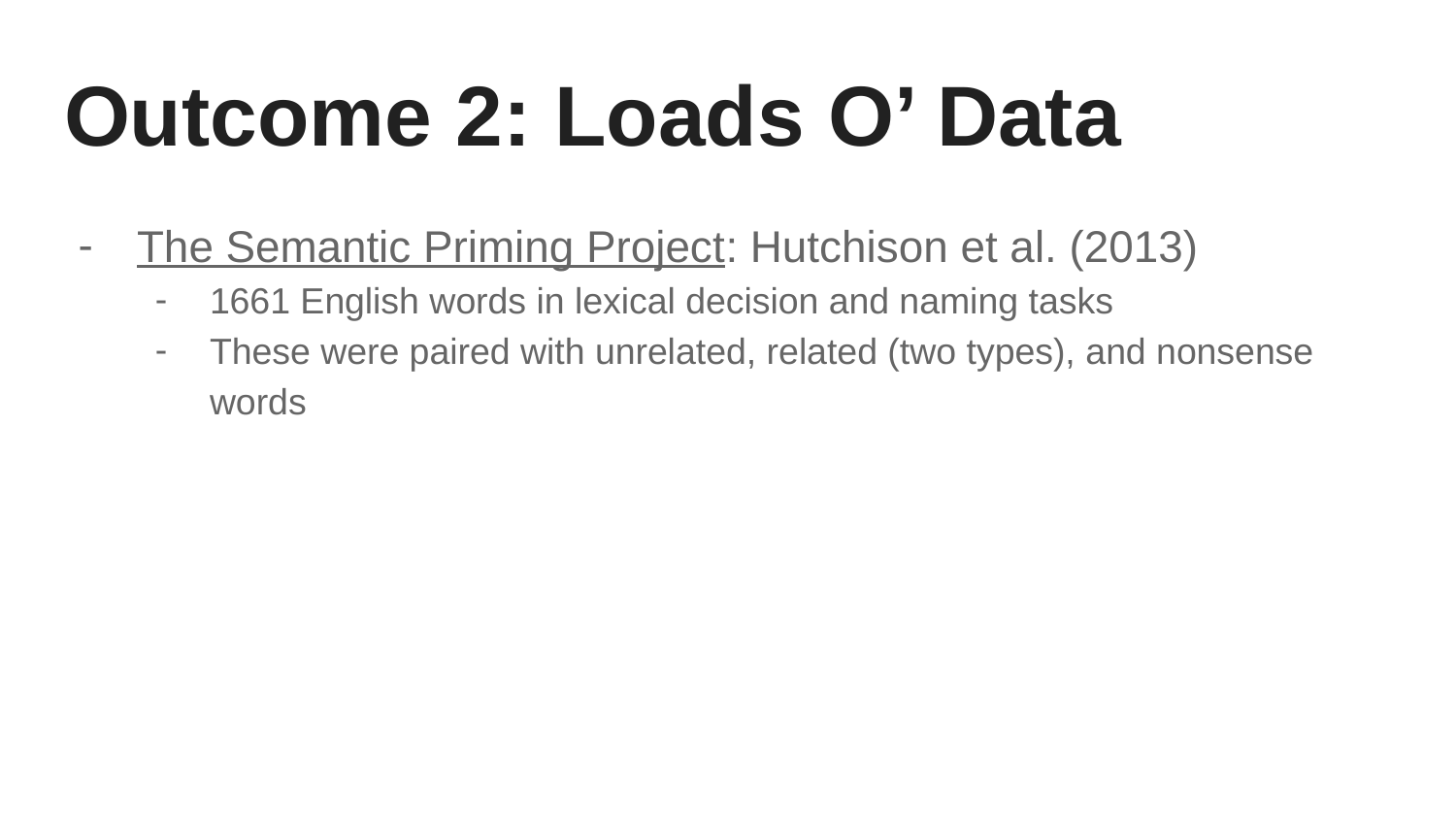

# Outcome 2: Loads O’ Data
The Semantic Priming Project: Hutchison et al. (2013)
1661 English words in lexical decision and naming tasks
These were paired with unrelated, related (two types), and nonsense words